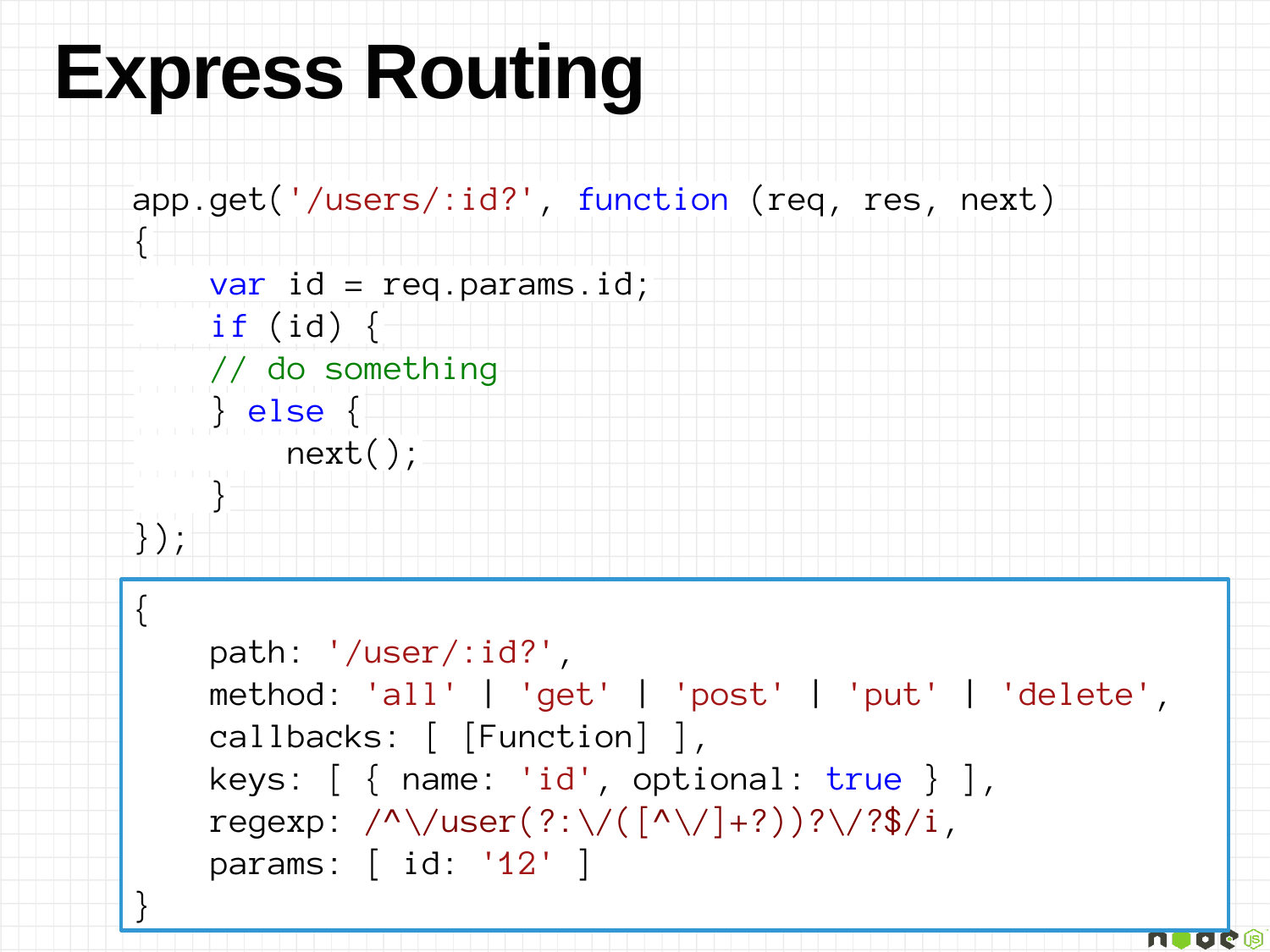

# Express Routing
app.get('/users/:id?', function (req, res, next) {
    var id = req.params.id;
    if (id) {
    // do something
    } else {
        next();
    }
});
{
    path: '/user/:id?',
    method: 'all' | 'get' | 'post' | 'put' | 'delete',
    callbacks: [ [Function] ],
    keys: [ { name: 'id', optional: true } ],
    regexp: /^\/user(?:\/([^\/]+?))?\/?$/i,
    params: [ id: '12' ]
}